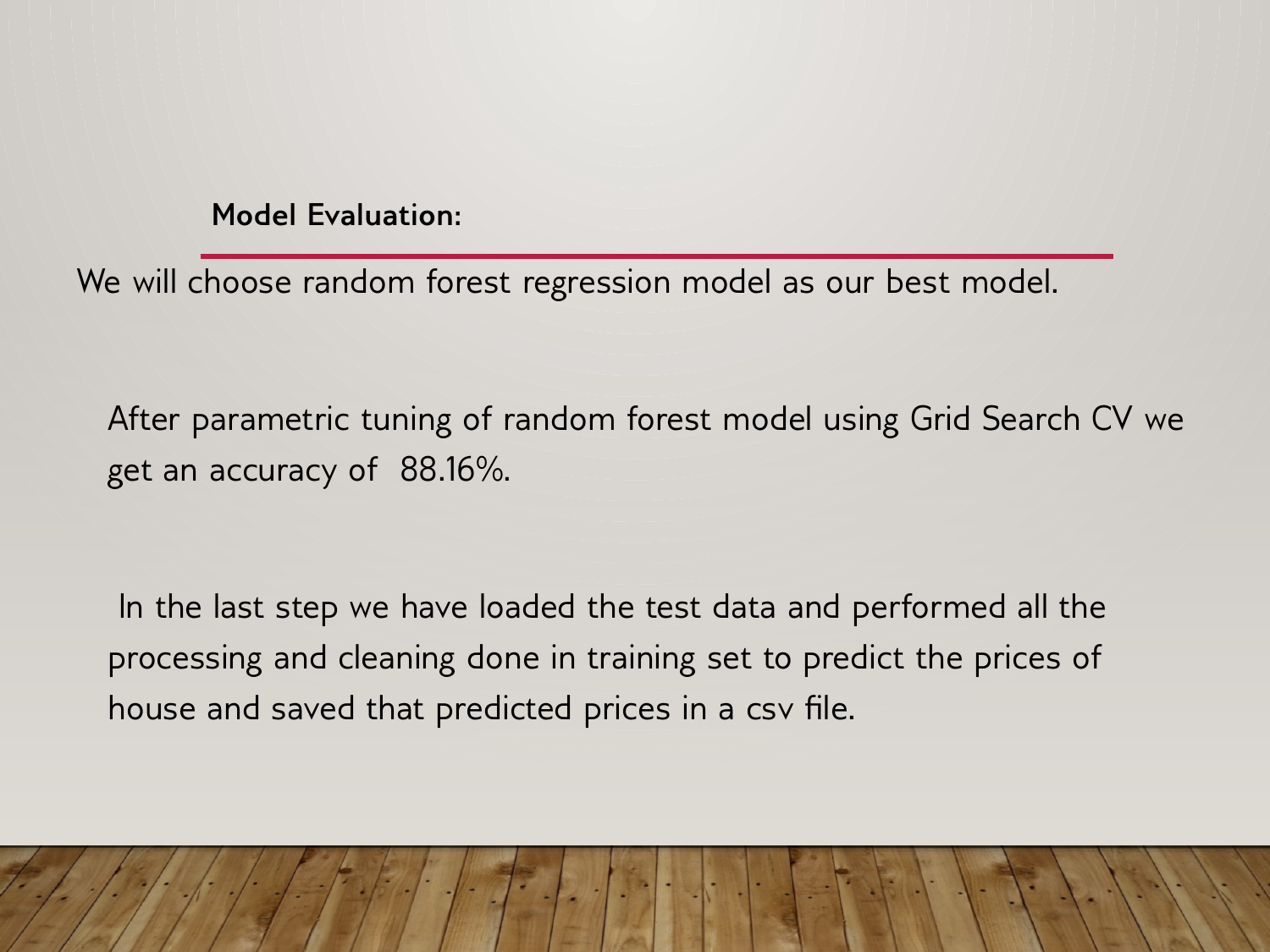

Model Evaluation:
We will choose random forest regression model as our best model.

   After parametric tuning of random forest model using Grid Search CV we get an accuracy of  88.16%.

    In the last step we have loaded the test data and performed all the processing and cleaning done in training set to predict the prices of house and saved that predicted prices in a csv file.